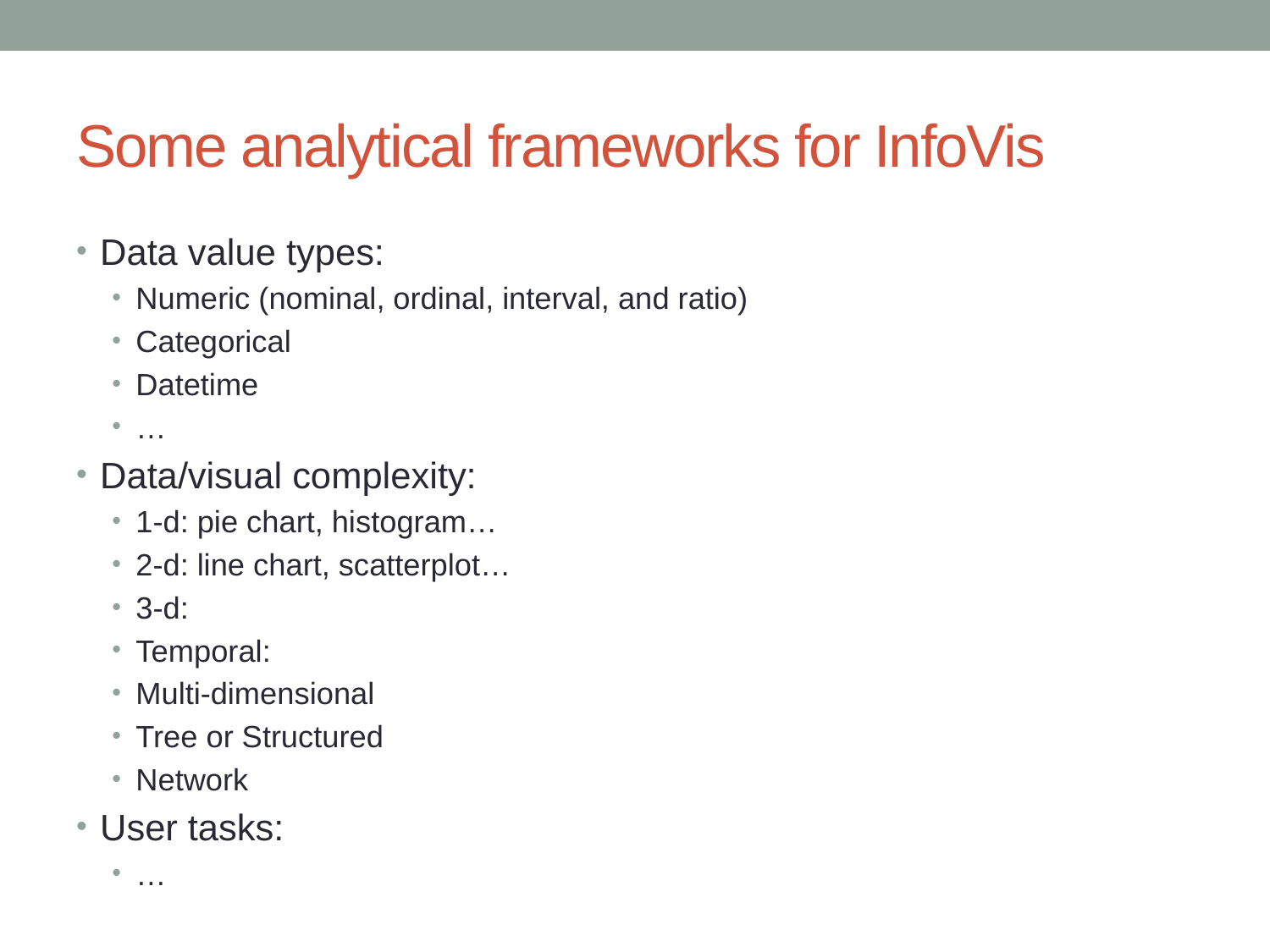

# Some analytical frameworks for InfoVis
Data value types:
Numeric (nominal, ordinal, interval, and ratio)
Categorical
Datetime
…
Data/visual complexity:
1-d: pie chart, histogram…
2-d: line chart, scatterplot…
3-d:
Temporal:
Multi-dimensional
Tree or Structured
Network
User tasks:
…